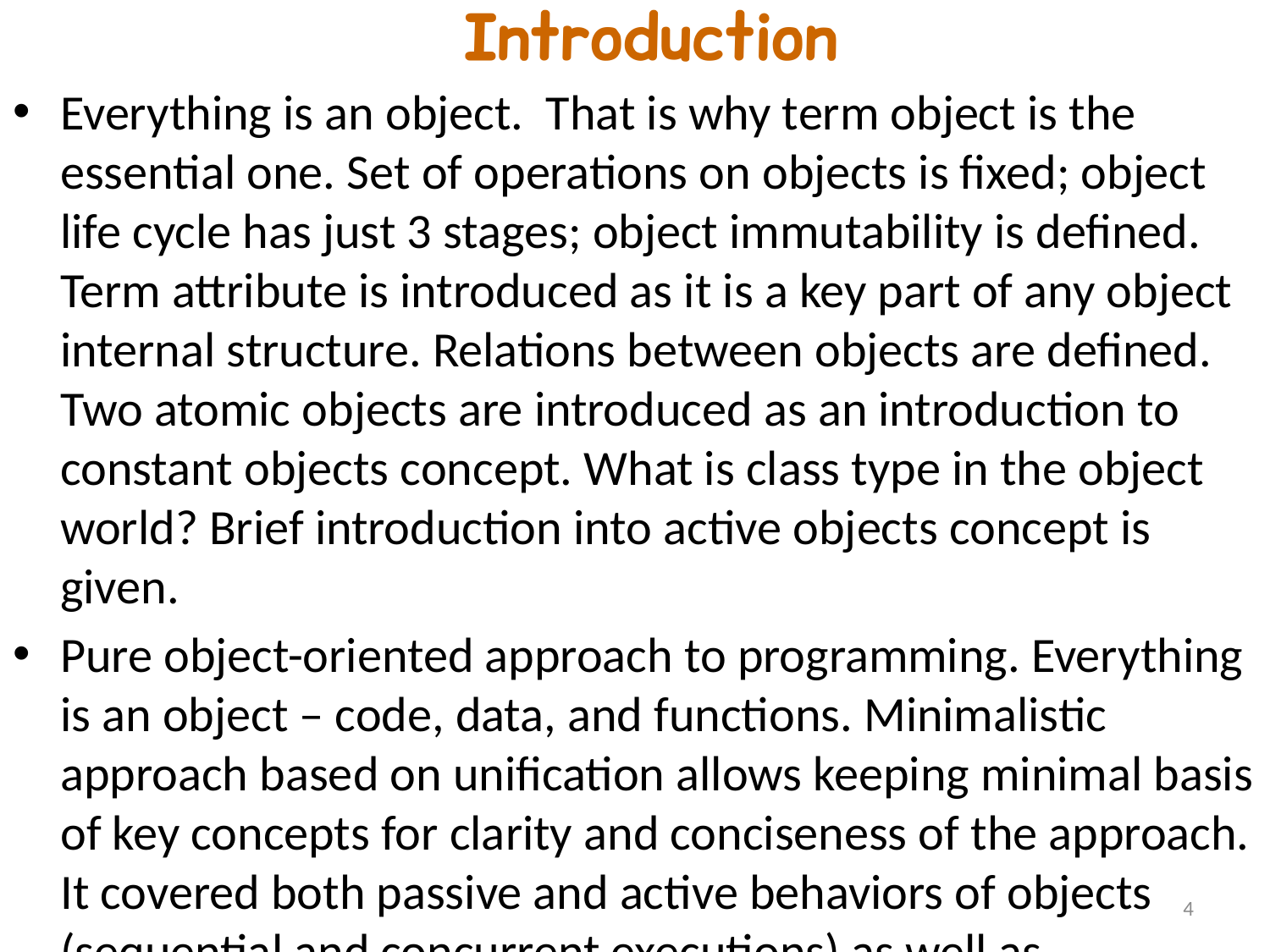

# Introduction
Everything is an object.  That is why term object is the essential one. Set of operations on objects is fixed; object life cycle has just 3 stages; object immutability is defined. Term attribute is introduced as it is a key part of any object internal structure. Relations between objects are defined. Two atomic objects are introduced as an introduction to constant objects concept. What is class type in the object world? Brief introduction into active objects concept is given.
Pure object-oriented approach to programming. Everything is an object – code, data, and functions. Minimalistic approach based on unification allows keeping minimal basis of key concepts for clarity and conciseness of the approach. It covered both passive and active behaviors of objects (sequential and concurrent executions) as well as approaching to the fully verified software using structured assertions. Proper type definition which comes from objects, multiple-inheritance with conflicts and multiple overriding  coexists with simple atoms as 0 and 1 which are the foundation of everything
Extreme objects
Summary: This set of lectures gives full introduction into pure object-oriented approach to programming. Everything is an object – code, data, and functions. Minimalistic approach based on unification allows keeping minimal basis of key concepts for clarity and conciseness of the approach. It covered both passive and active behaviors of objects (sequential and concurrent executions) as well as approaching to the fully verified software using structured assertions (extended Design by Contract (c)). Proper type definition which comes from objects, multiple-inheritance with conflicts and multiple overriding  coexists with simple atoms as 0 and 1 which are the foundation of everything
Lecture 1: Introduction to objects. Object structure. Attributes and fields
Examples of objects. Definition of object term. 0 and 1 as the only two basic objects
Relation between computer memory and objects
Key characteristics of any object. Object structure. Attributes. Kinds of attributes. Data and actions
Object life cycle
Object creation and attributes initialization
Life time loop – activations
Destruction
Lecture 2: Object operations.  Object equality. Object immutability. Relations between objects
How to compare objects?
How to convert objects into each other? Convertibility
What can be immutable? Shallow and deep immutabilities
Refers and includes. Reference and value semantics. No cycles
Lecture 3: Group of objects form a type. Introduction of type concept
Objects with identical structure form a type
Special case of constants of different kinds
Persistence of objects. Backbone of dynamic loading
Kinds of type parametrization. Genericity
Lecture 4: Object-class-module-type hierarchy
Compile time and runtime relations
Class-module difference and commonality
Kinds of types
Lecture 5: Inheritance, overriding and member adaptations. Overloading
What is inheritance? Do we need the top?
What is member adaptation while inheriting?
Kinds of overriding. Function to variable or constant
Conformance
Overloading: names – attributes and classes
Resolving ambiguities
Lecture 6: Systematic assertions and kernel types
Predicates. Kinds of predicates
Preconditions, postconditions, invariants and variants
Alignment with inheritance
Implications for practical usage. No more issue root cause triaging
Constant objects and regular expressions
Lecture 7: Active (concurrent) objects. Interactions between them
Concept of processing element – thread, process, service
Active objects never sleep
How to support synchronous and asynchronous interactions between objects
Lecture 8: Control structures
Member activation
Assignment is a kind of special case
Conditional
Loops
Exceptions. Kinds of exceptions
Block
Integration with assertions
Lecture 9: Tuples as a basic concept
What is a tuple
Every routine has 1 parameter
Array vs. tuple
Conformance
Lecture 10: Compilation units and separate compilation
Kinds of compilation units: script, program and library
Clusters as areas for search
Names’ controls
Concept of the compilation context
4